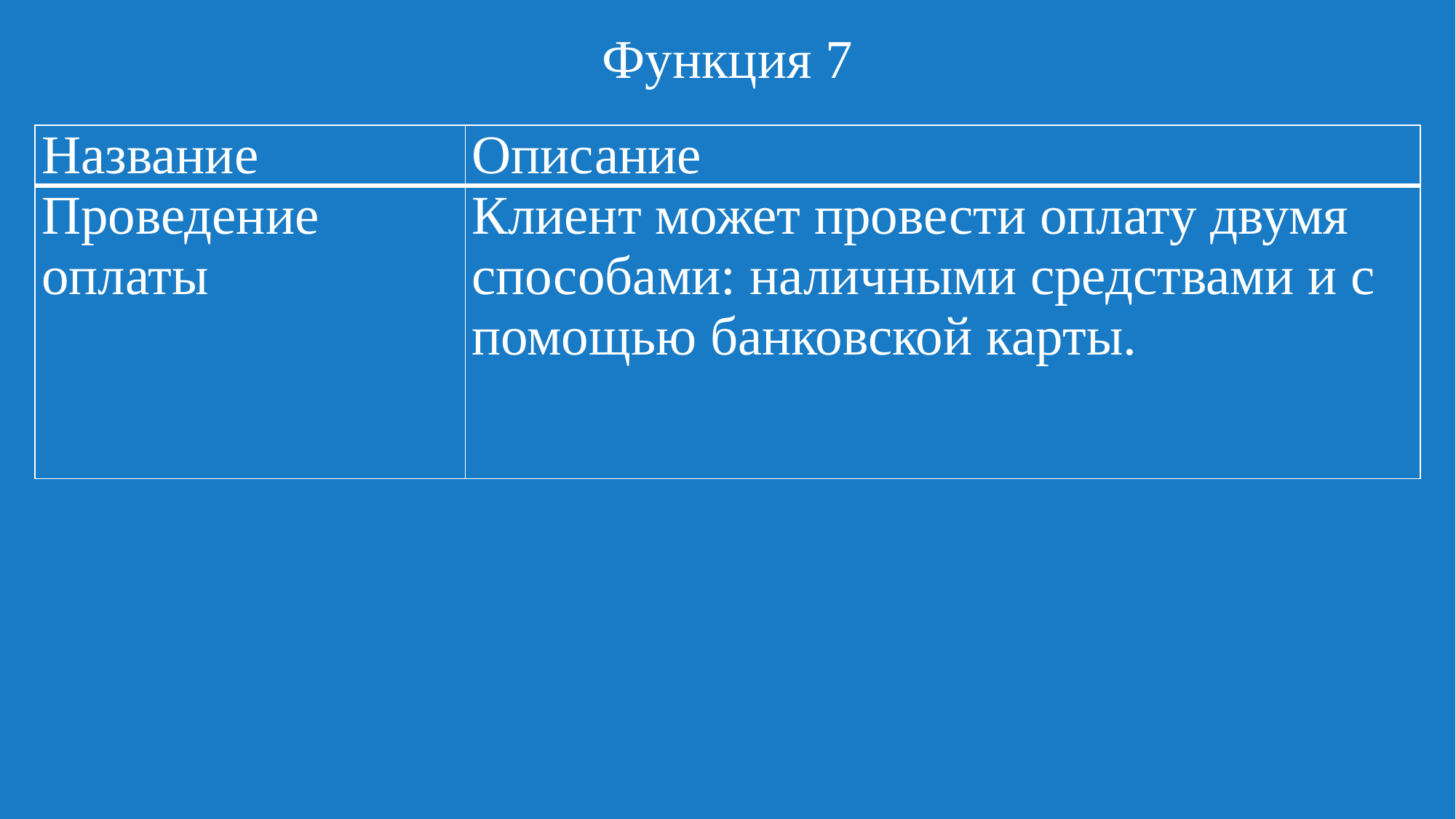

# Функция 7
| Название | Описание |
| --- | --- |
| Проведение оплаты | Клиент может провести оплату двумя способами: наличными средствами и с помощью банковской карты. |